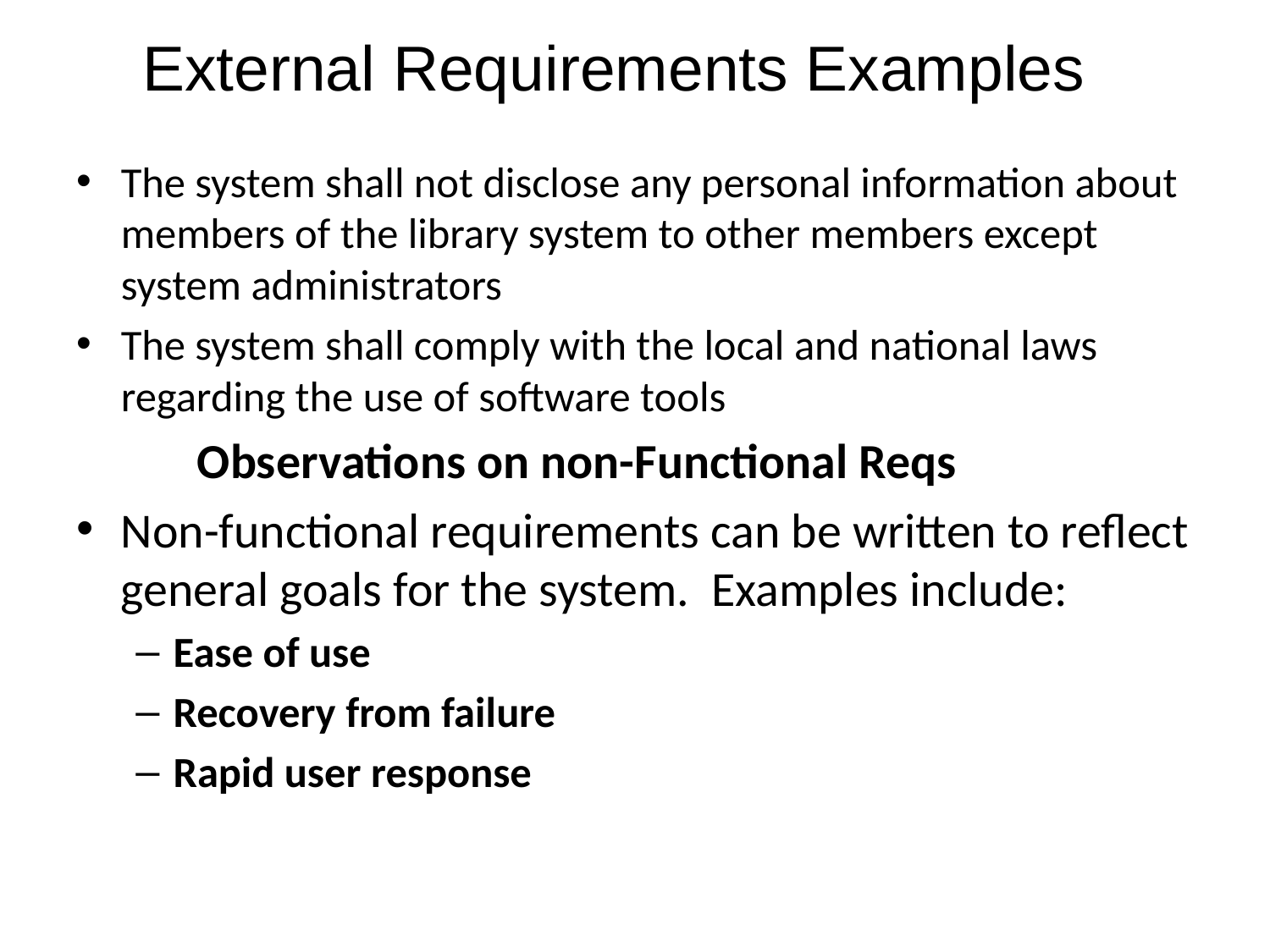

# External Requirements Examples
The system shall not disclose any personal information about members of the library system to other members except system administrators
The system shall comply with the local and national laws regarding the use of software tools
           Observations on non-Functional Reqs
Non-functional requirements can be written to reflect general goals for the system.  Examples include:
Ease of use
Recovery from failure
Rapid user response